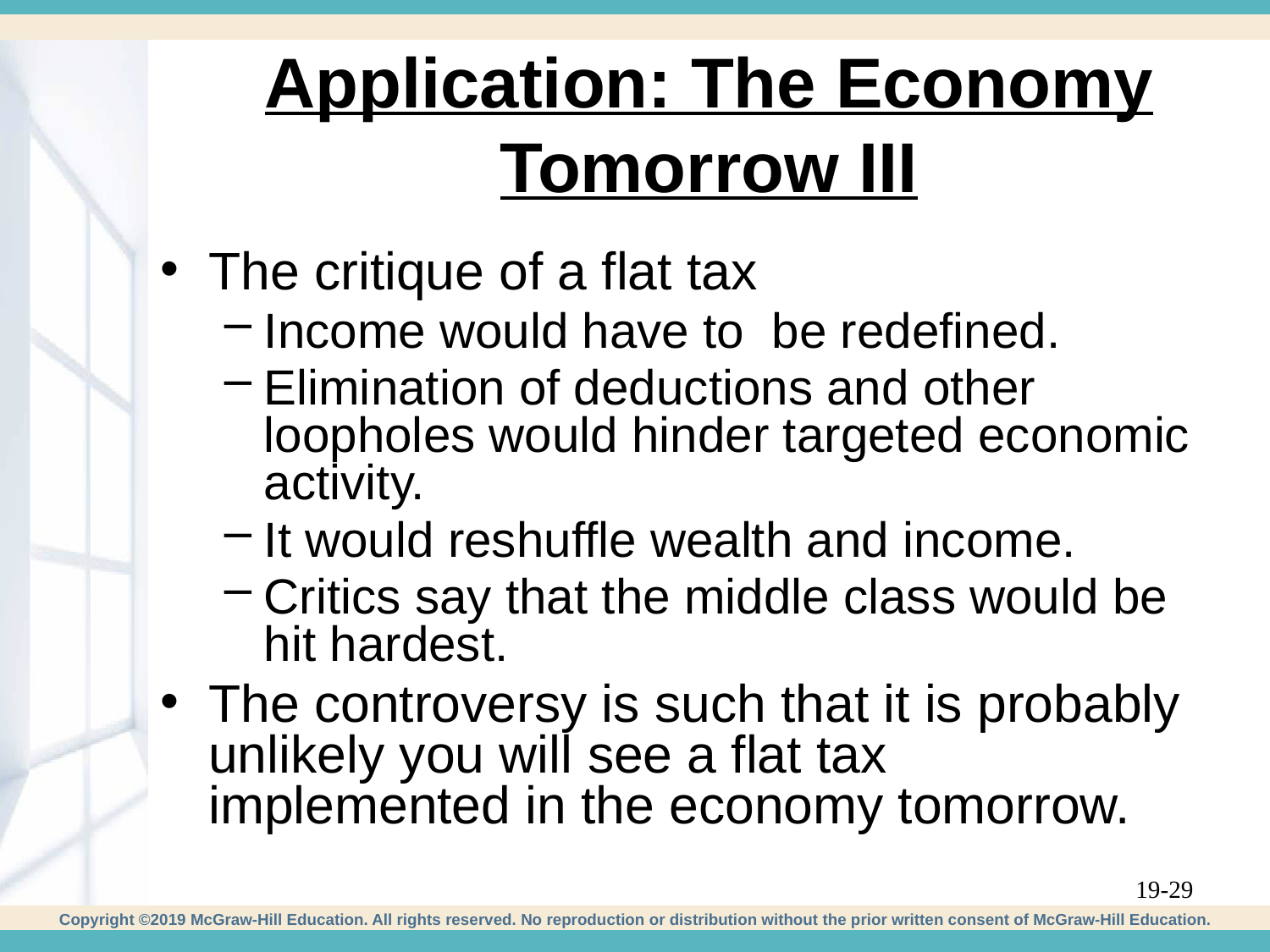

# Application: The Economy Tomorrow III
The critique of a flat tax
Income would have to  be redefined.
Elimination of deductions and other loopholes would hinder targeted economic activity.
It would reshuffle wealth and income.
Critics say that the middle class would be hit hardest.
The controversy is such that it is probably unlikely you will see a flat tax implemented in the economy tomorrow.
19-29